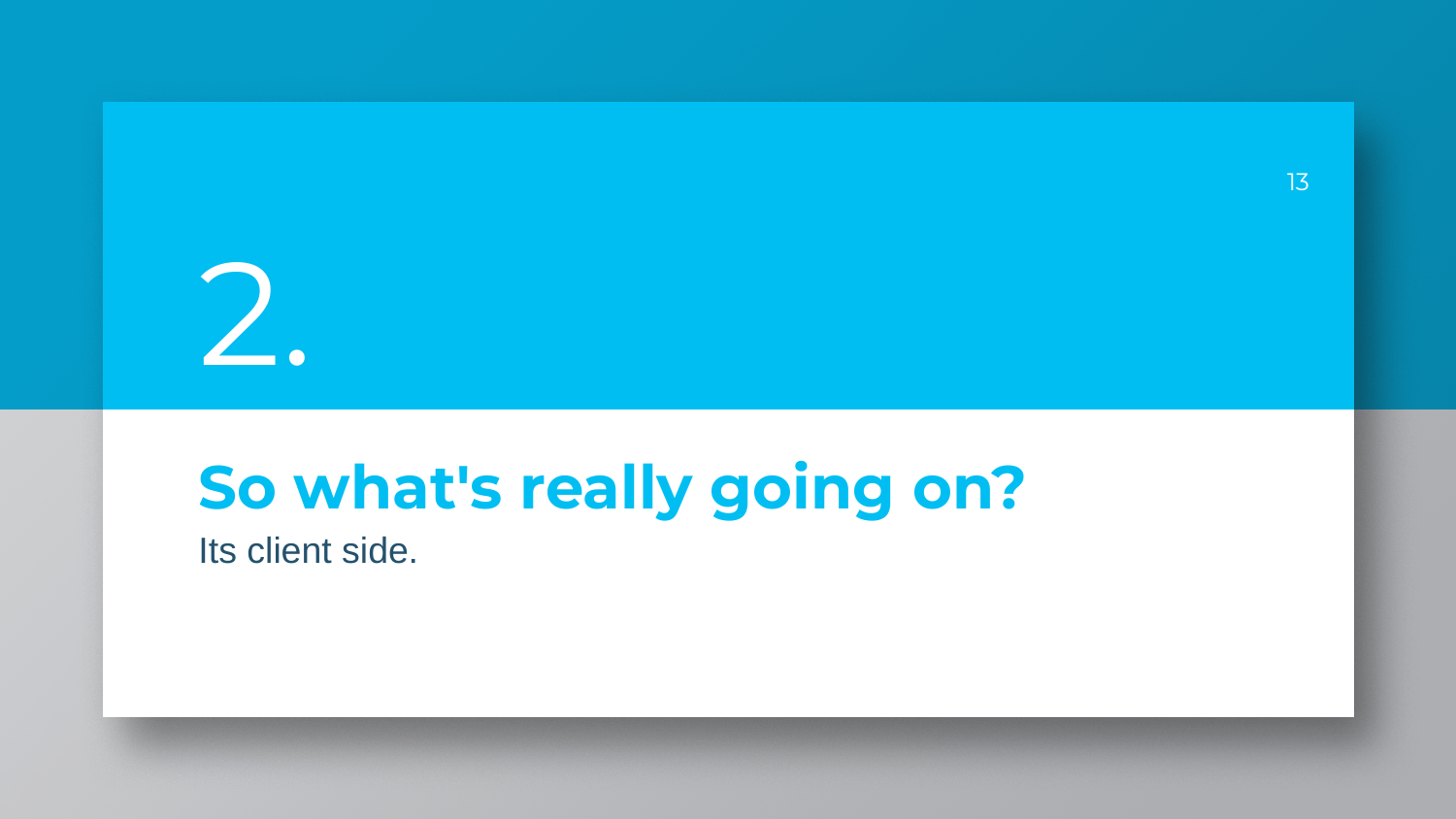

13
2.
# So what's really going on?
Its client side.